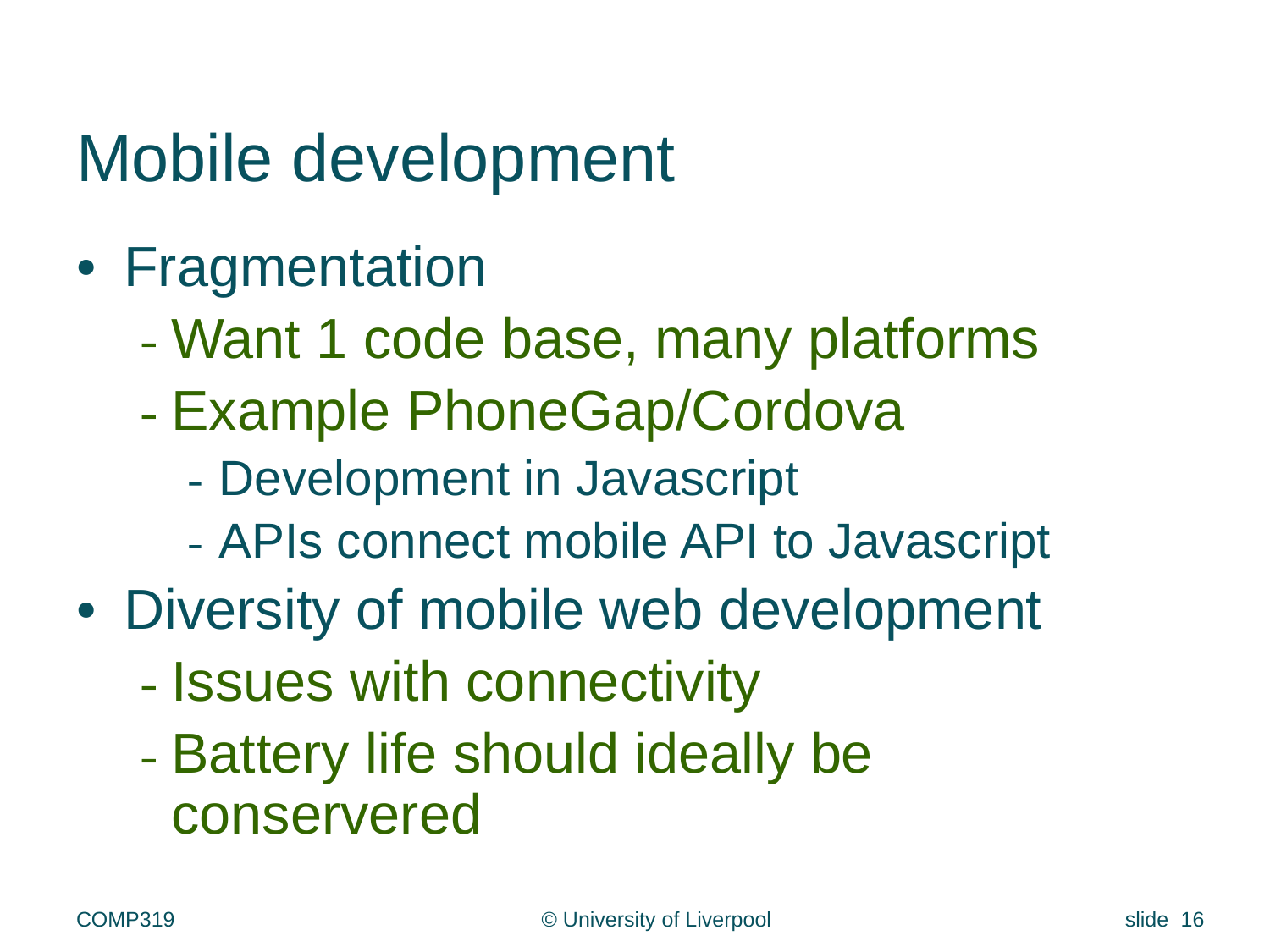

# Mobile development
Fragmentation
Want 1 code base, many platforms
Example PhoneGap/Cordova
Development in Javascript
APIs connect mobile API to Javascript
Diversity of mobile web development
Issues with connectivity
Battery life should ideally be conservered

COMP319
© University of Liverpool
slide  16